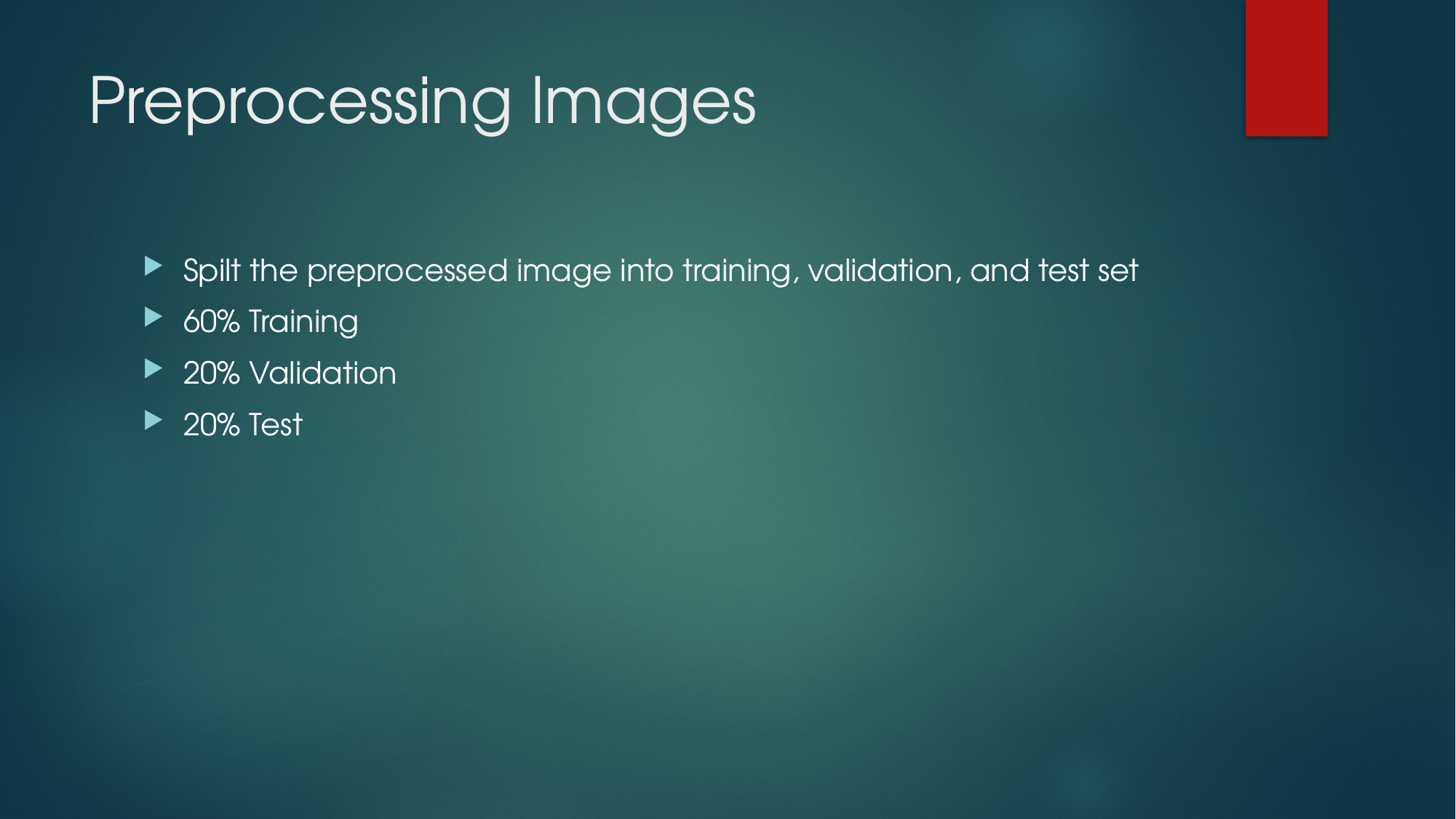

# Preprocessing Images
Spilt the preprocessed image into training, validation, and test set
60% Training
20% Validation
20% Test